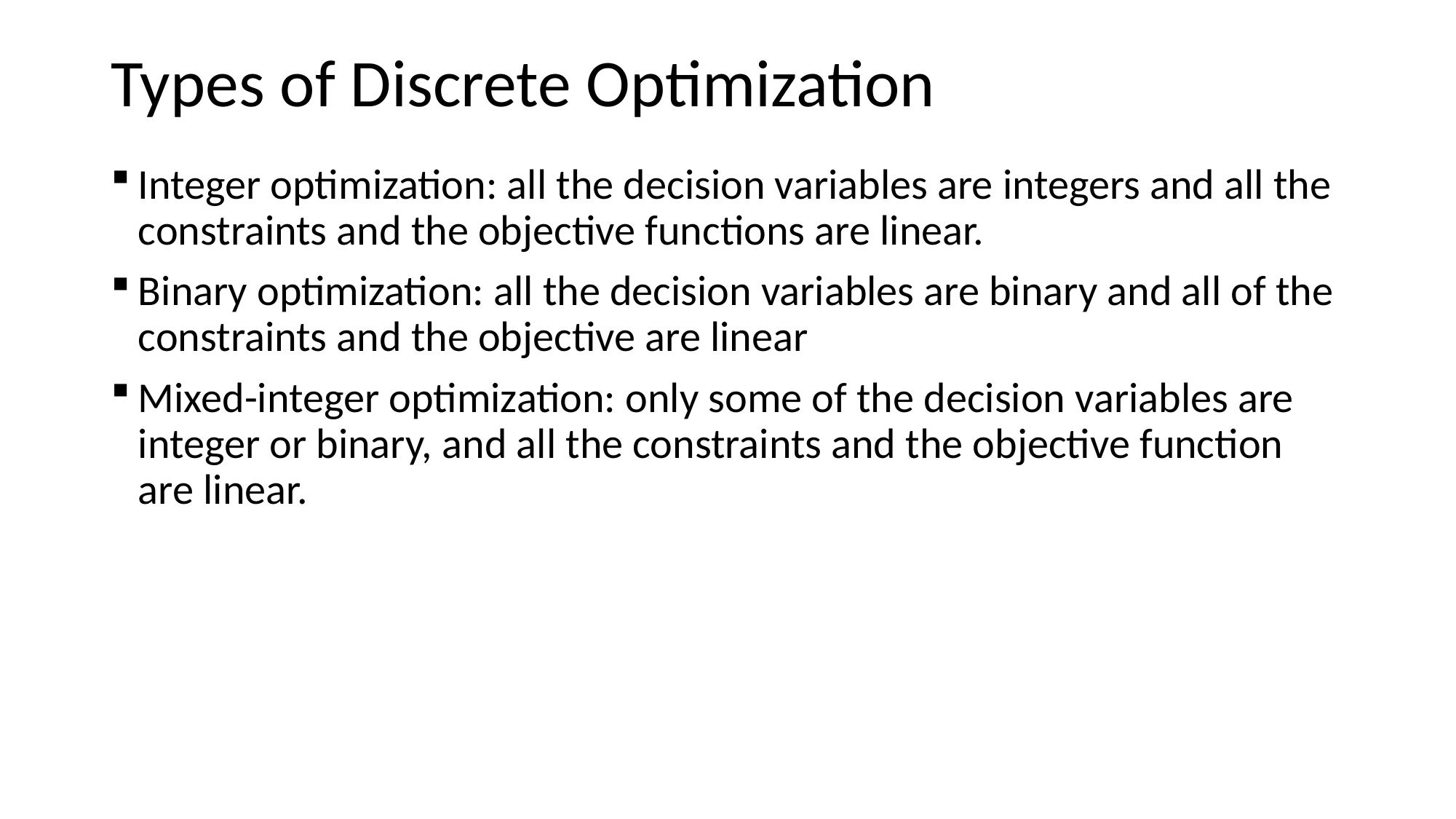

# Types of Discrete Optimization
Integer optimization: all the decision variables are integers and all the constraints and the objective functions are linear.
Binary optimization: all the decision variables are binary and all of the constraints and the objective are linear
Mixed-integer optimization: only some of the decision variables are integer or binary, and all the constraints and the objective function are linear.